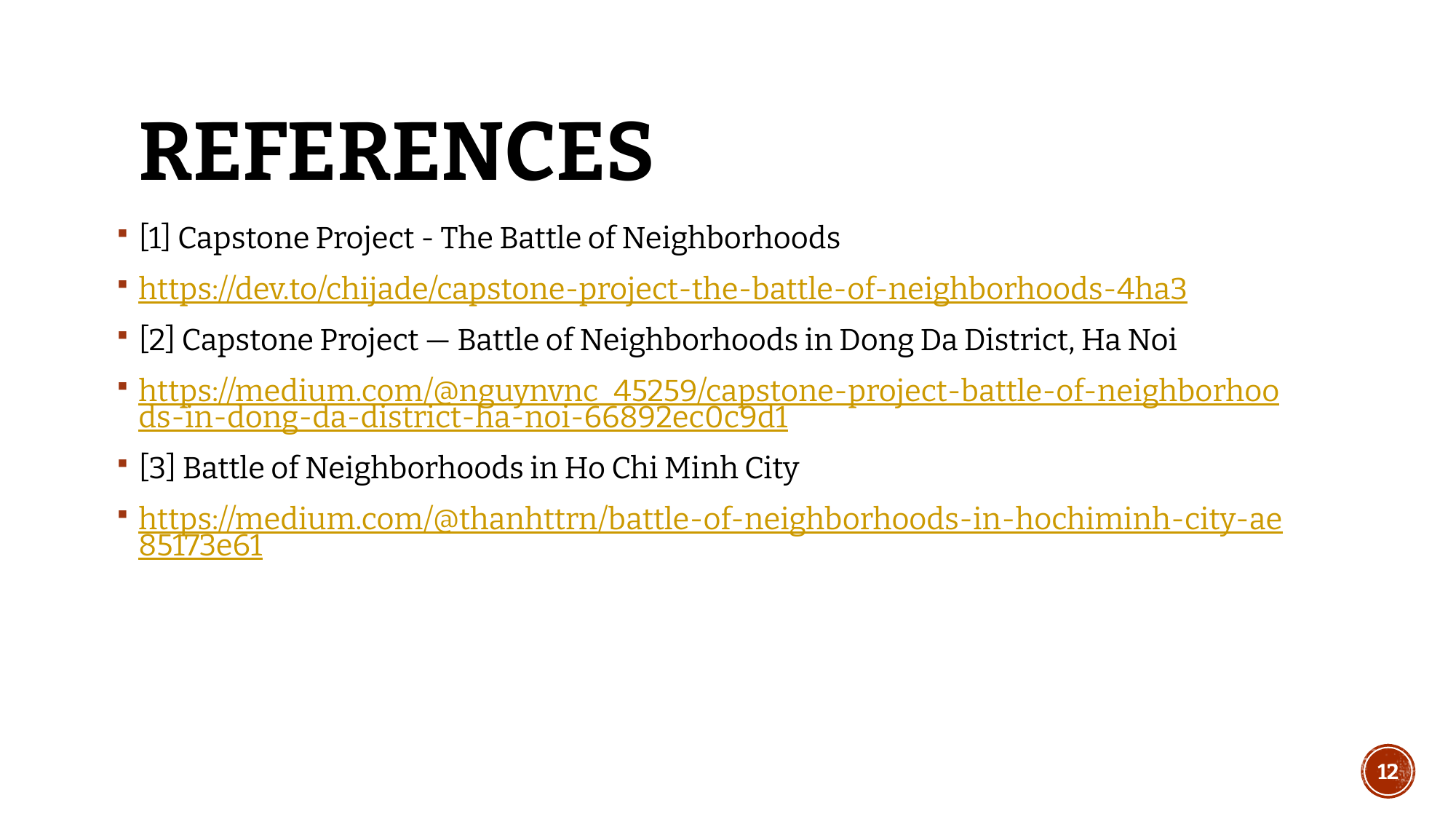

# references
[1] Capstone Project - The Battle of Neighborhoods
https://dev.to/chijade/capstone-project-the-battle-of-neighborhoods-4ha3
[2] Capstone Project — Battle of Neighborhoods in Dong Da District, Ha Noi
https://medium.com/@nguynvnc_45259/capstone-project-battle-of-neighborhoods-in-dong-da-district-ha-noi-66892ec0c9d1
[3] Battle of Neighborhoods in Ho Chi Minh City
https://medium.com/@thanhttrn/battle-of-neighborhoods-in-hochiminh-city-ae85173e61
12